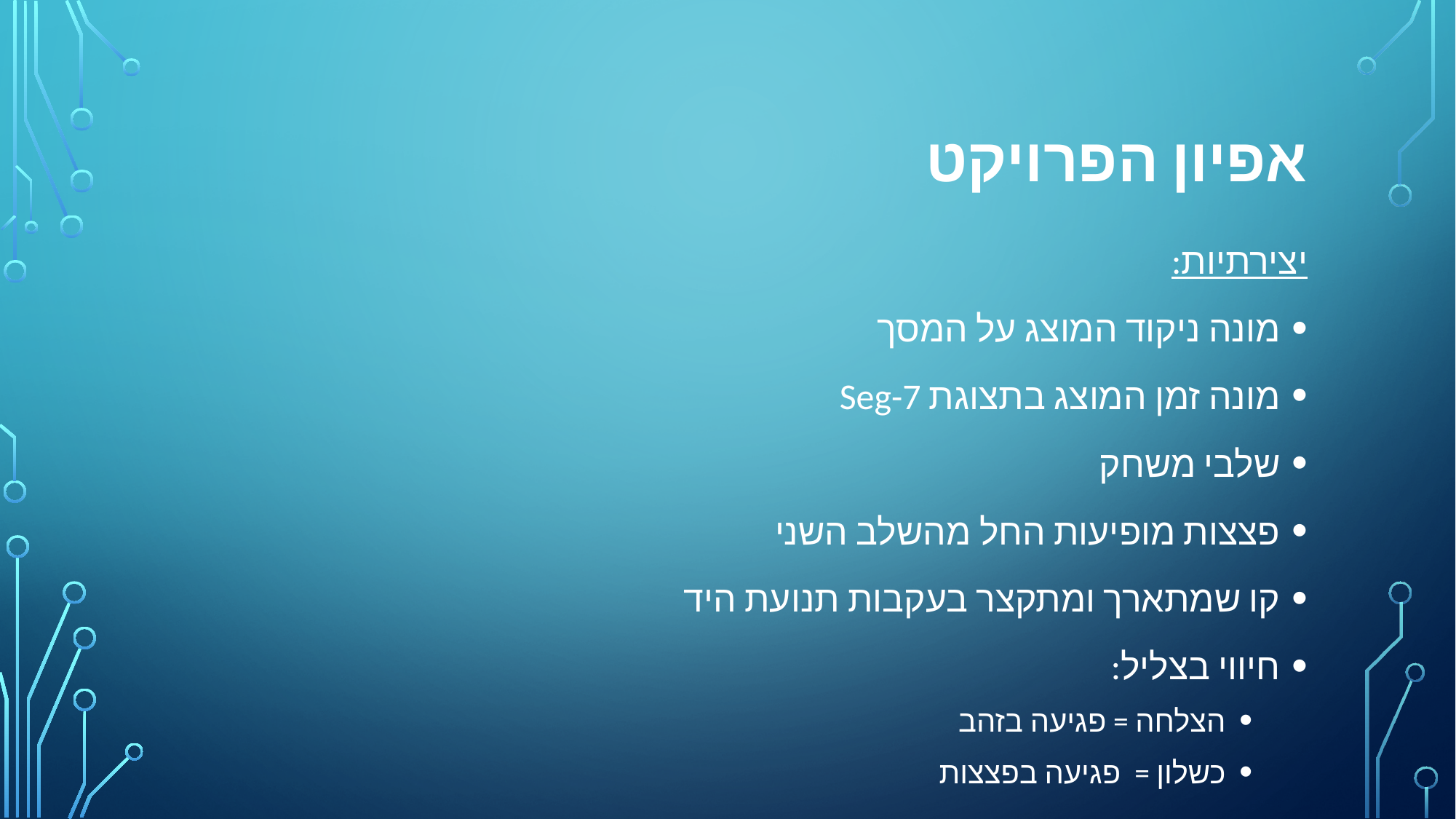

# אפיון הפרויקט
יצירתיות:
מונה ניקוד המוצג על המסך
מונה זמן המוצג בתצוגת 7-Seg
שלבי משחק
פצצות מופיעות החל מהשלב השני
קו שמתארך ומתקצר בעקבות תנועת היד
חיווי בצליל:
הצלחה = פגיעה בזהב
כשלון =  פגיעה בפצצות